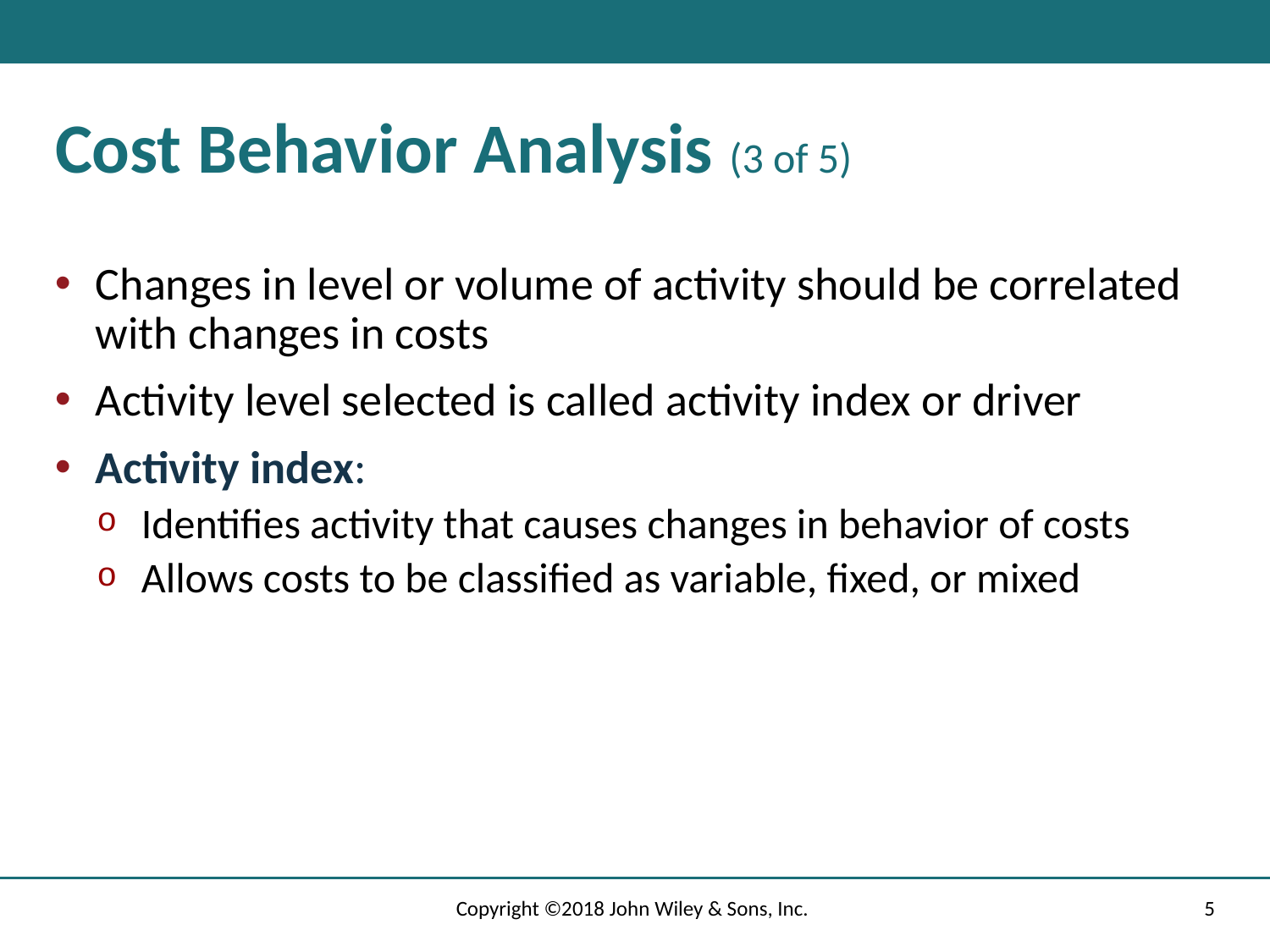

# Cost Behavior Analysis (3 of 5)
Changes in level or volume of activity should be correlated with changes in costs
Activity level selected is called activity index or driver
Activity index:
Identifies activity that causes changes in behavior of costs
Allows costs to be classified as variable, fixed, or mixed
Copyright ©2018 John Wiley & Sons, Inc.
5